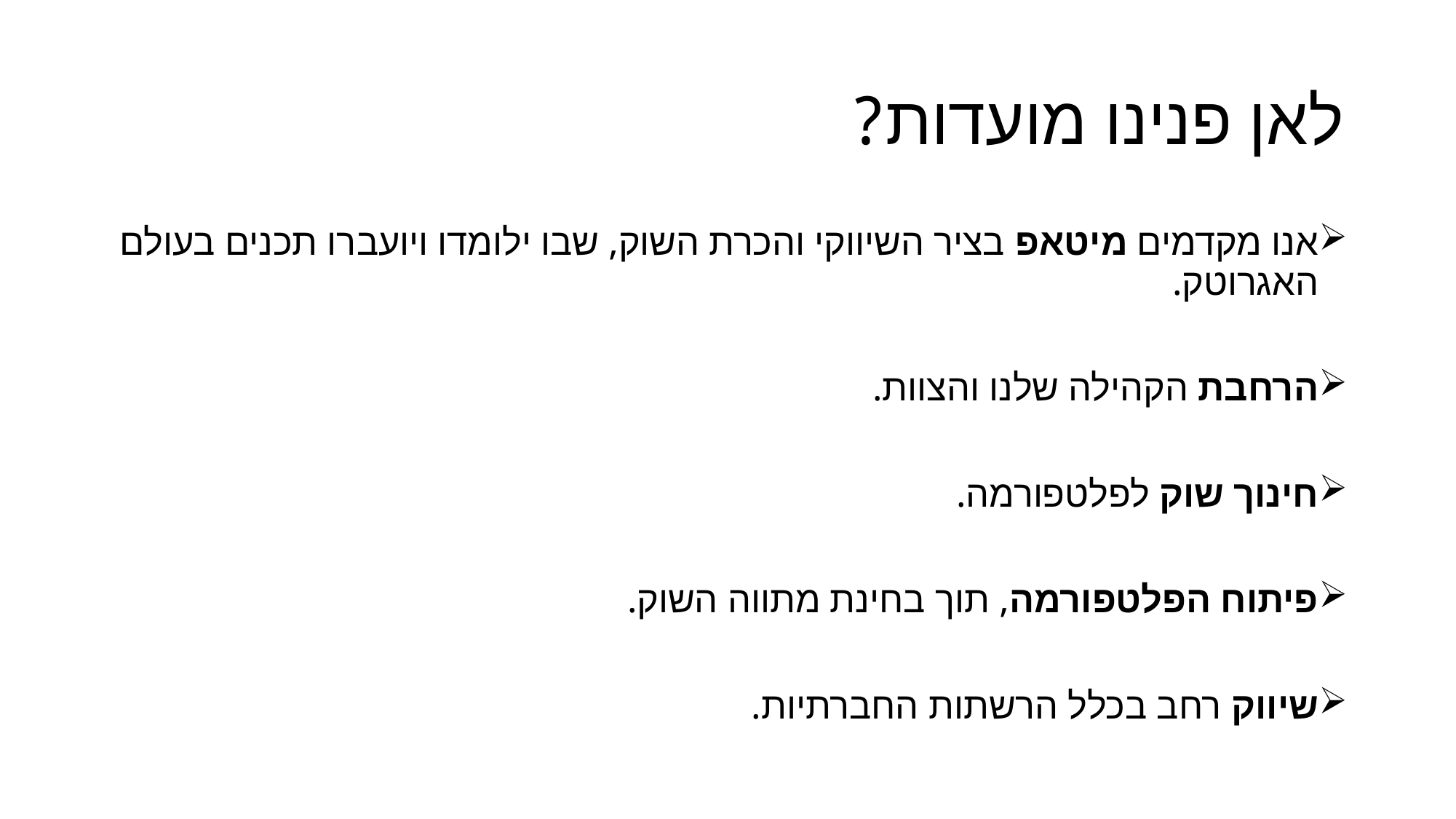

# לאן פנינו מועדות?
אנו מקדמים מיטאפ בציר השיווקי והכרת השוק, שבו ילומדו ויועברו תכנים בעולם האגרוטק.

הרחבת הקהילה שלנו והצוות.

חינוך שוק לפלטפורמה.

פיתוח הפלטפורמה, תוך בחינת מתווה השוק.

שיווק רחב בכלל הרשתות החברתיות.